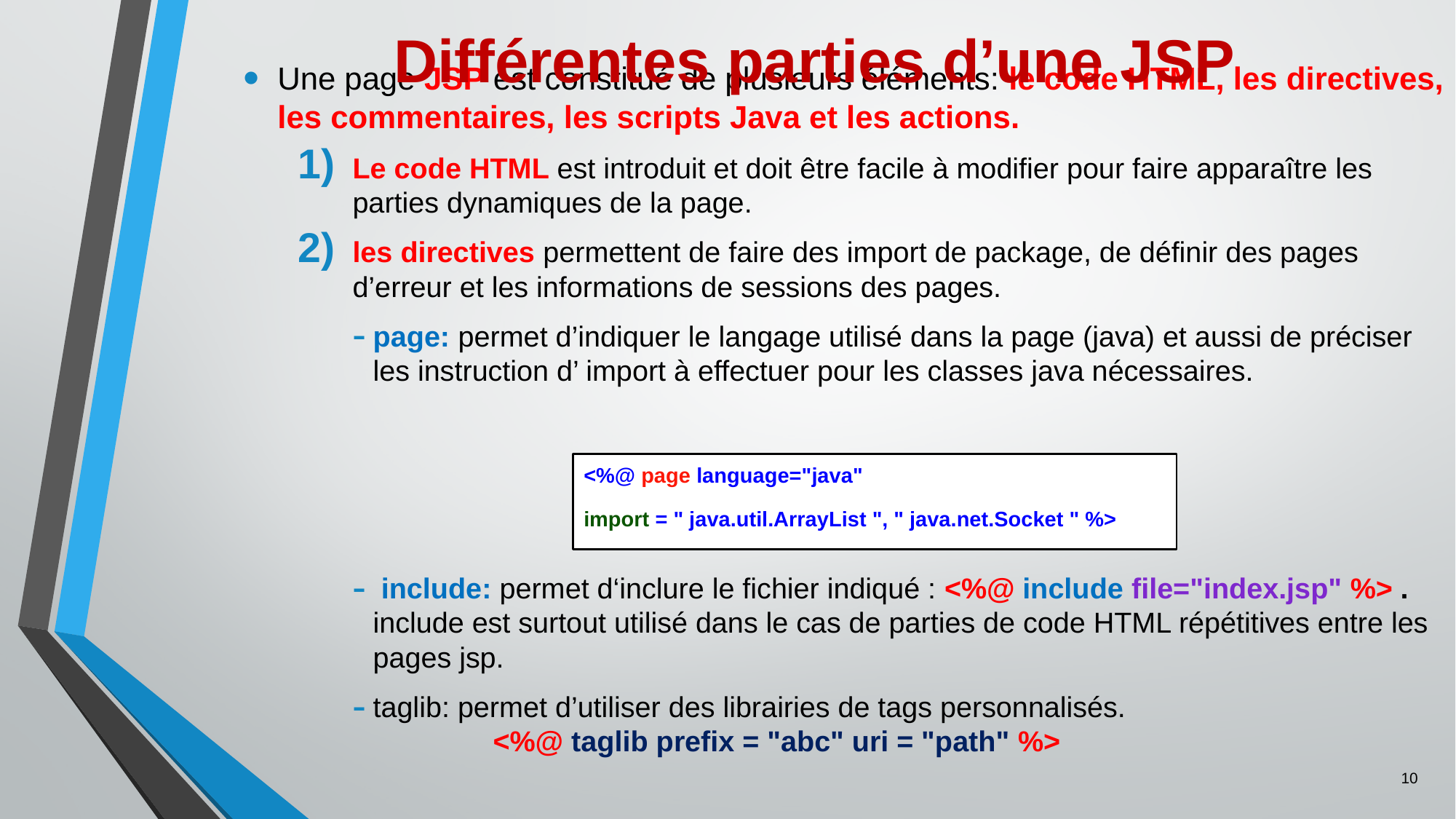

Différentes parties d’une JSP

Une page JSP est constitué de plusieurs éléments: le code HTML, les directives, les commentaires, les scripts Java et les actions.
Le code HTML est introduit et doit être facile à modifier pour faire apparaître les parties dynamiques de la page.
les directives permettent de faire des import de package, de définir des pages d’erreur et les informations de sessions des pages.
page: permet d’indiquer le langage utilisé dans la page (java) et aussi de préciser les instruction d’ import à effectuer pour les classes java nécessaires.

 include: permet d‘inclure le fichier indiqué : <%@ include file="index.jsp" %> . include est surtout utilisé dans le cas de parties de code HTML répétitives entre les pages jsp.
taglib: permet d’utiliser des librairies de tags personnalisés.                                                       <%@ taglib prefix = "abc" uri = "path" %>

<%@ page language="java"
import = " java.util.ArrayList ", " java.net.Socket " %>
10